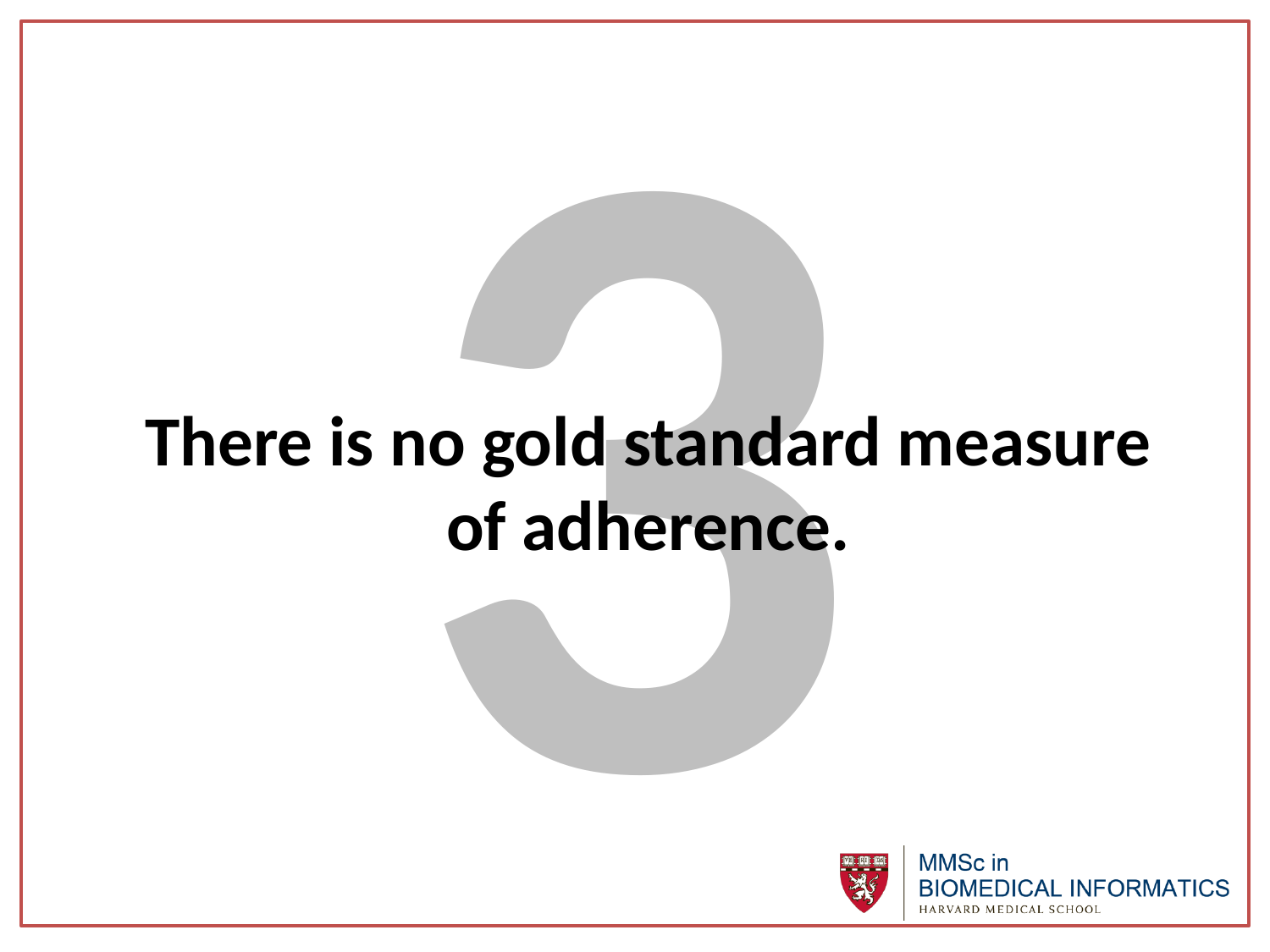

3
# There is no gold standard measure of adherence.